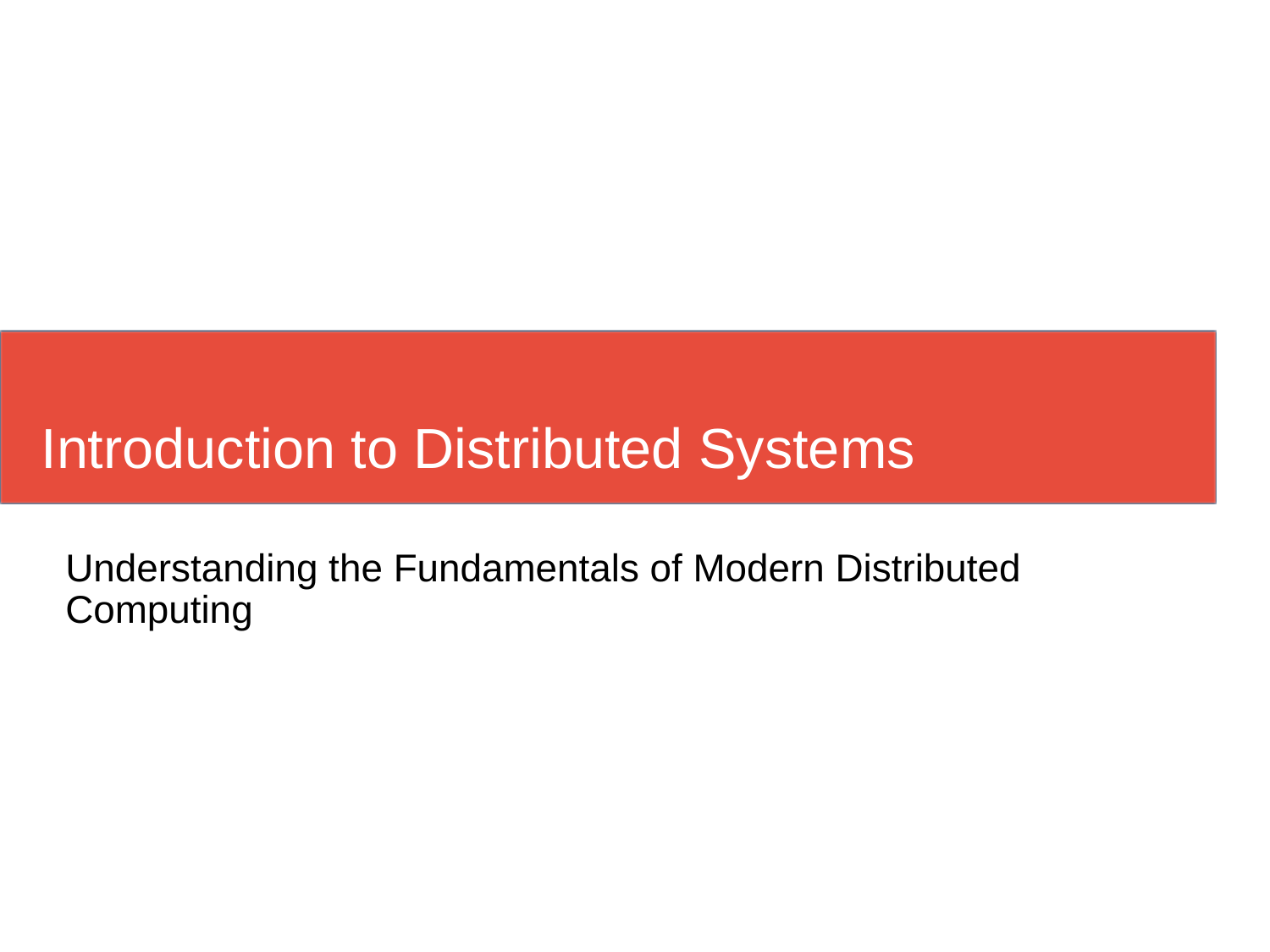

# Introduction to Distributed Systems
Understanding the Fundamentals of Modern Distributed Computing